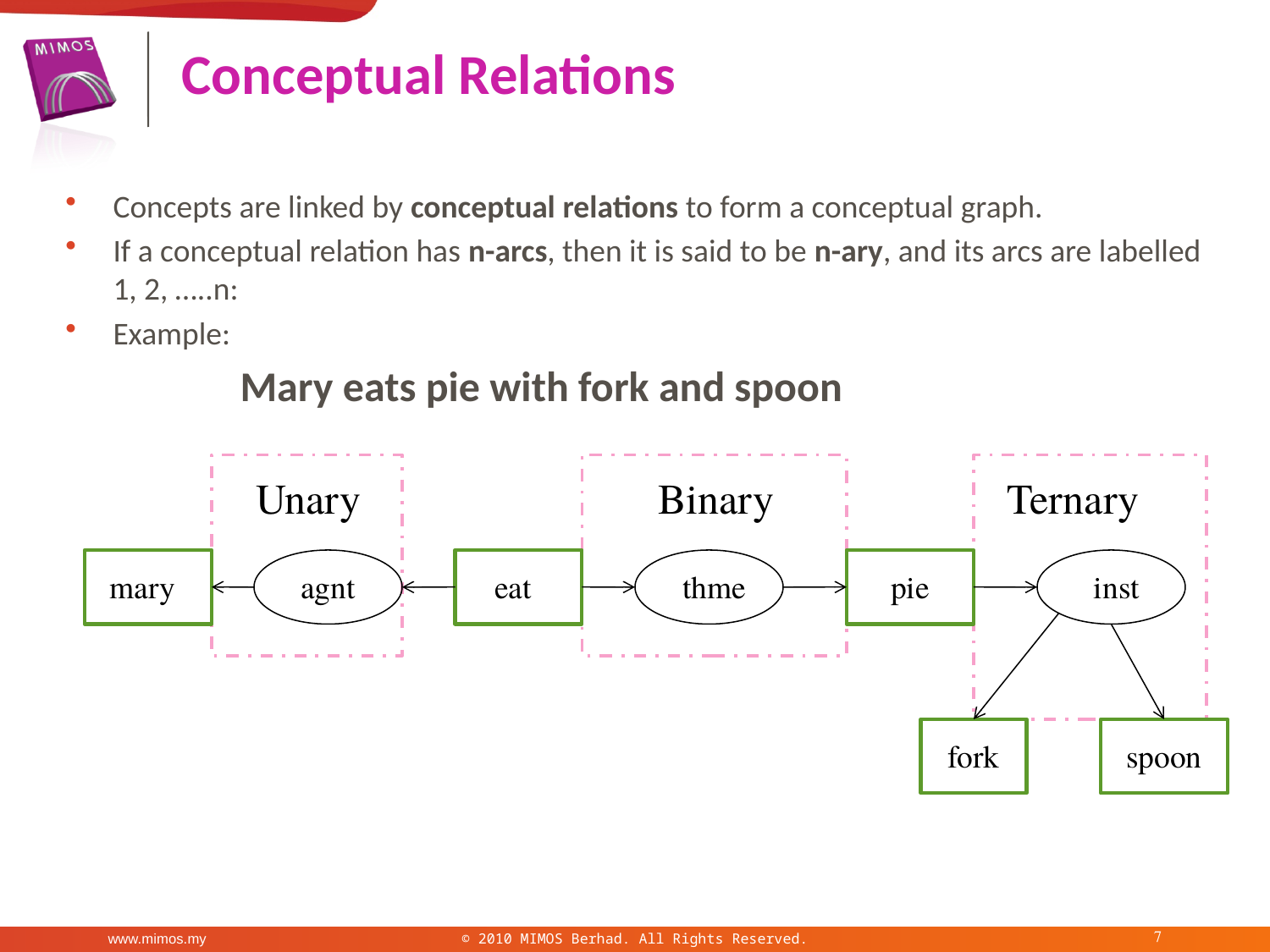

# Conceptual Relations
Concepts are linked by conceptual relations to form a conceptual graph.
If a conceptual relation has n-arcs, then it is said to be n-ary, and its arcs are labelled 1, 2, …..n:
Example:
		Mary eats pie with fork and spoon

Unary
Binary
Ternary

mary
agnt
eat
thme
pie
inst

fork
spoon
7
www.mimos.my
© 2010 MIMOS Berhad. All Rights Reserved.